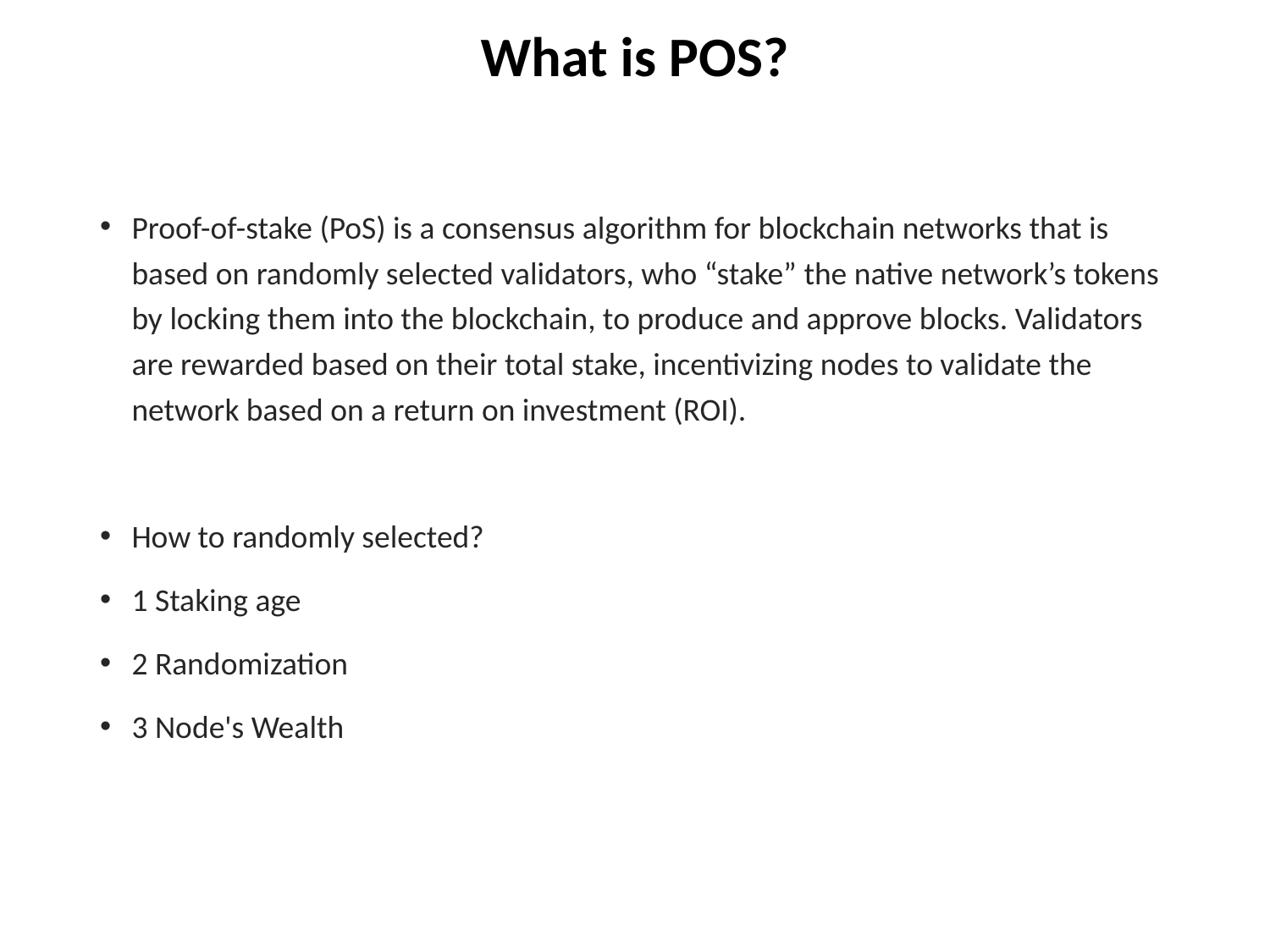

# What is POS?

Proof-of-stake (PoS) is a consensus algorithm for blockchain networks that is based on randomly selected validators, who “stake” the native network’s tokens by locking them into the blockchain, to produce and approve blocks. Validators are rewarded based on their total stake, incentivizing nodes to validate the network based on a return on investment (ROI).

How to randomly selected?
1 Staking age
2 Randomization
3 Node's Wealth